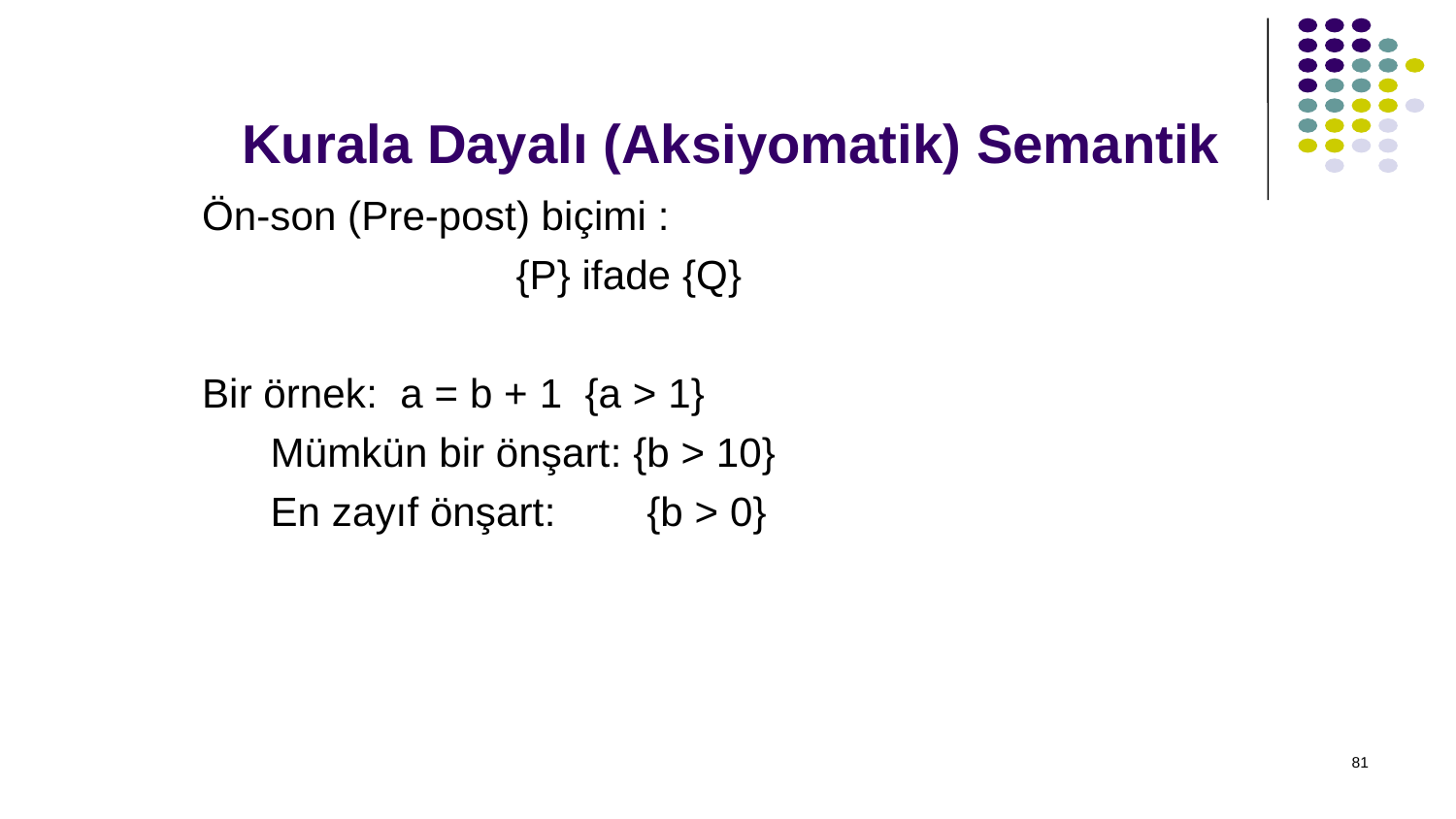

# Kurala Dayalı (Aksiyomatik) Semantik
Ön-son (Pre-post) biçimi :
		  {P} ifade {Q}

Bir örnek:  a = b + 1  {a > 1}
      Mümkün bir önşart: {b > 10}
      En zayıf önşart:        {b > 0}
81